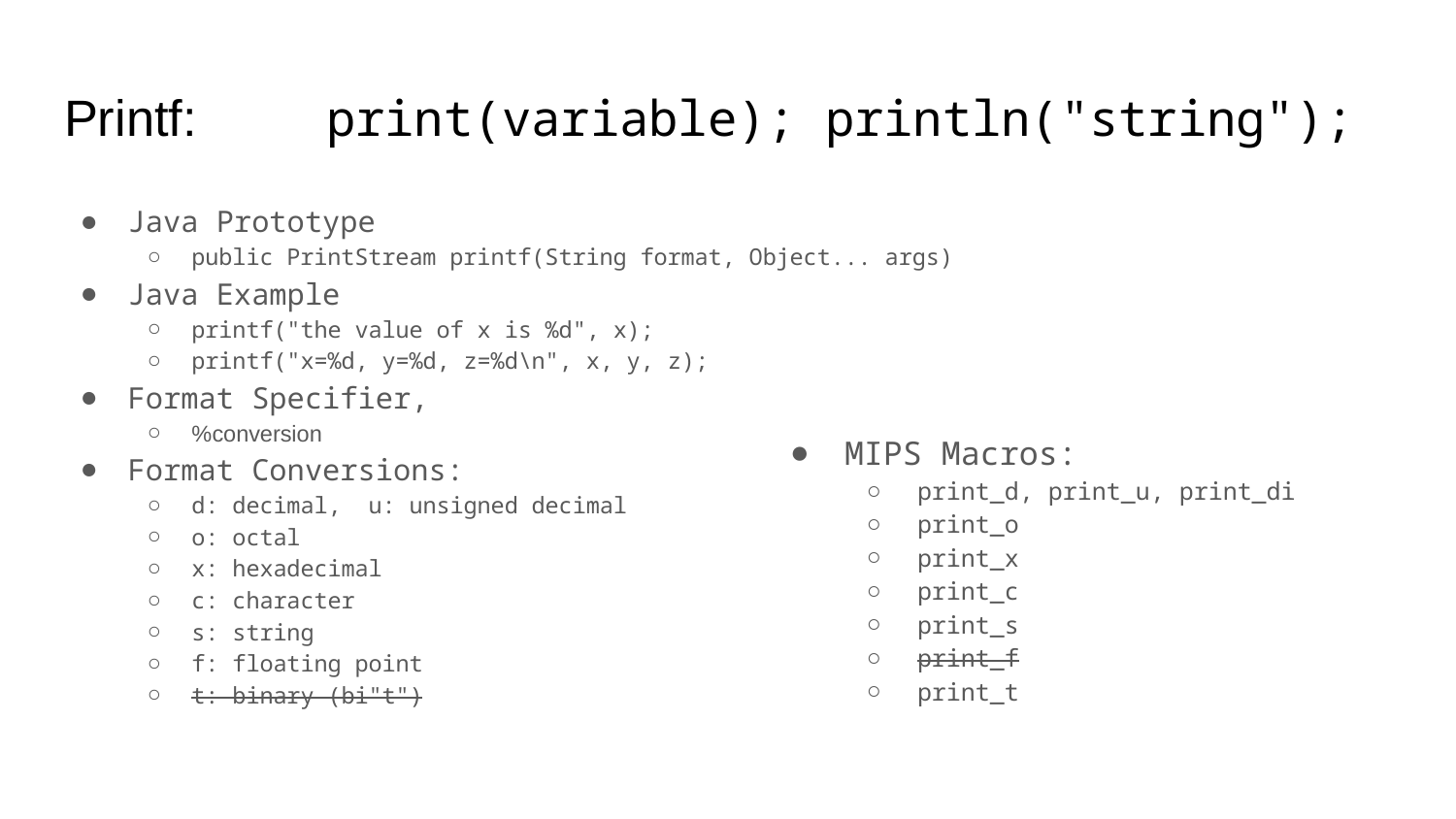

# Printf:    	print(variable); println("string");
Java Prototype
public PrintStream printf(String format, Object... args)
Java Example
printf("the value of x is %d", x);
printf("x=%d, y=%d, z=%d\n", x, y, z);
Format Specifier,
%conversion
Format Conversions:
d: decimal,  u: unsigned decimal
o: octal
x: hexadecimal
c: character
s: string
f: floating point
t: binary (bi"t")
MIPS Macros:
print_d, print_u, print_di
print_o
print_x
print_c
print_s
print_f
print_t